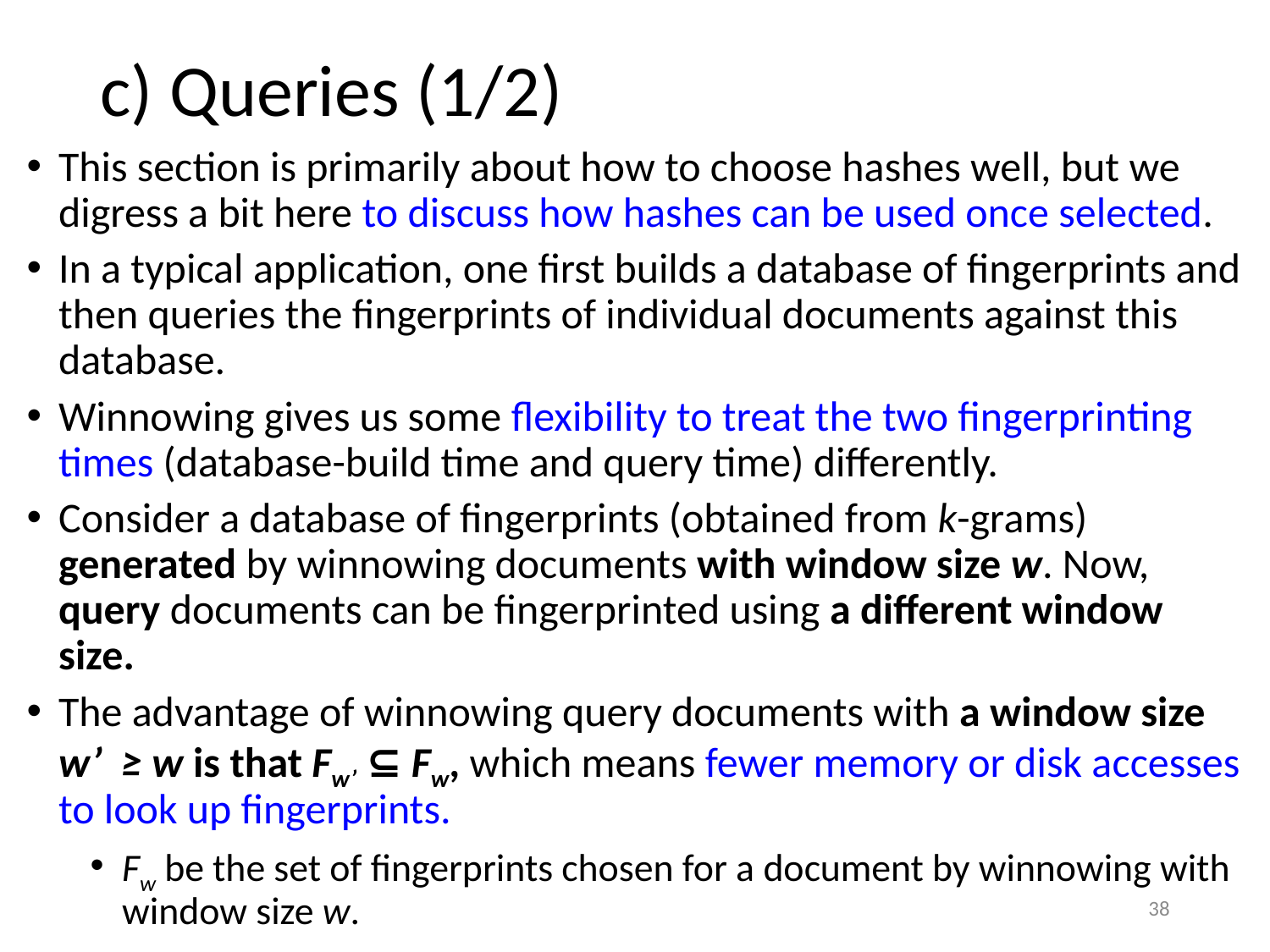

# c) Queries (1/2)
This section is primarily about how to choose hashes well, but we digress a bit here to discuss how hashes can be used once selected.
In a typical application, one first builds a database of fingerprints and then queries the fingerprints of individual documents against this database.
Winnowing gives us some flexibility to treat the two fingerprinting times (database-build time and query time) differently.
Consider a database of fingerprints (obtained from k-grams) generated by winnowing documents with window size w. Now, query documents can be fingerprinted using a different window size.
The advantage of winnowing query documents with a window size w’  ≥ w is that Fw’ ⊆ Fw, which means fewer memory or disk accesses to look up fingerprints.
Fw be the set of fingerprints chosen for a document by winnowing with window size w.
38